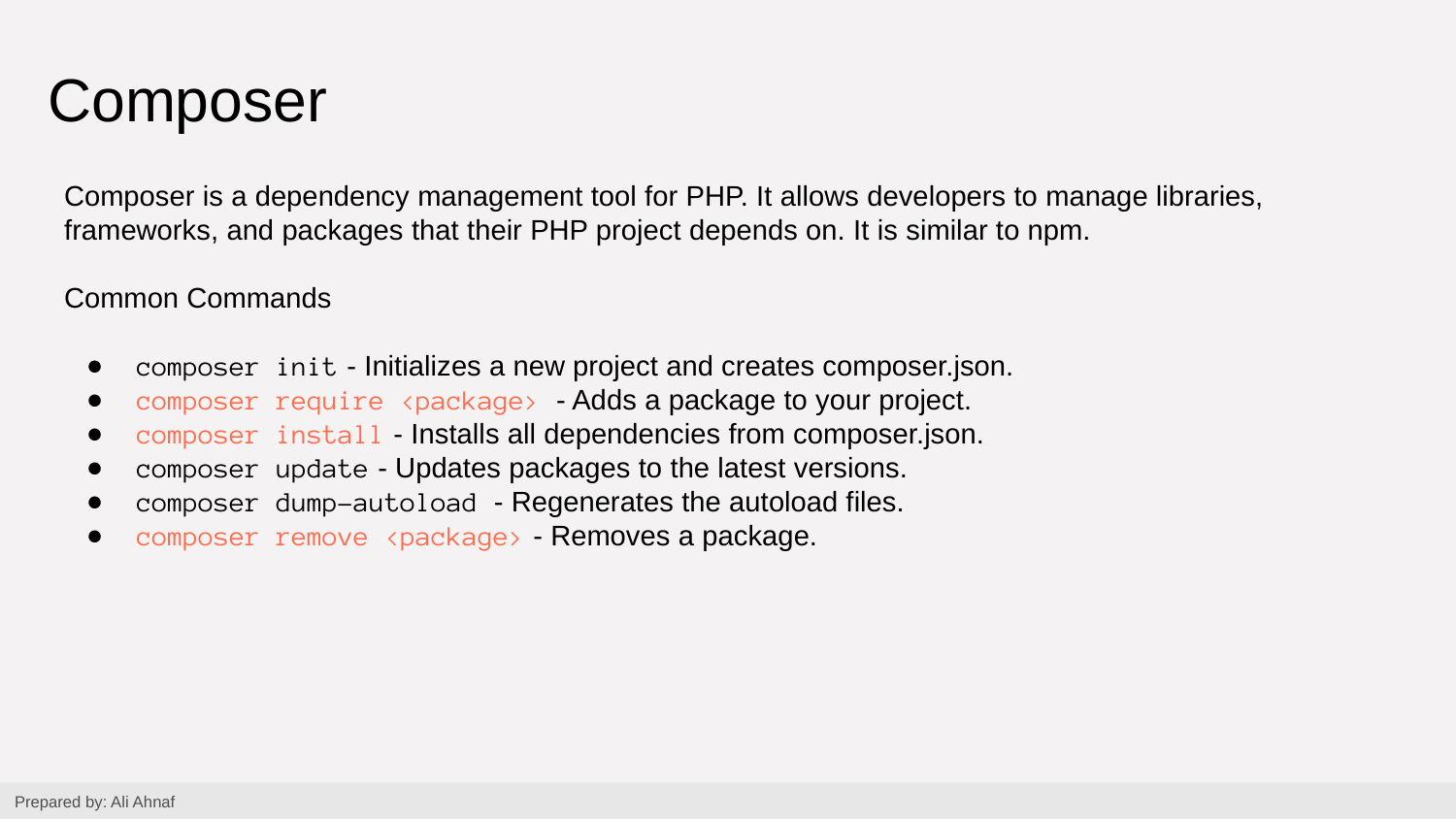

# Composer
Composer is a dependency management tool for PHP. It allows developers to manage libraries, frameworks, and packages that their PHP project depends on. It is similar to npm.

Common Commands

composer init - Initializes a new project and creates composer.json.
composer require <package> - Adds a package to your project.
composer install - Installs all dependencies from composer.json.
composer update - Updates packages to the latest versions.
composer dump-autoload - Regenerates the autoload files.
composer remove <package> - Removes a package.

Prepared by: Ali Ahnaf